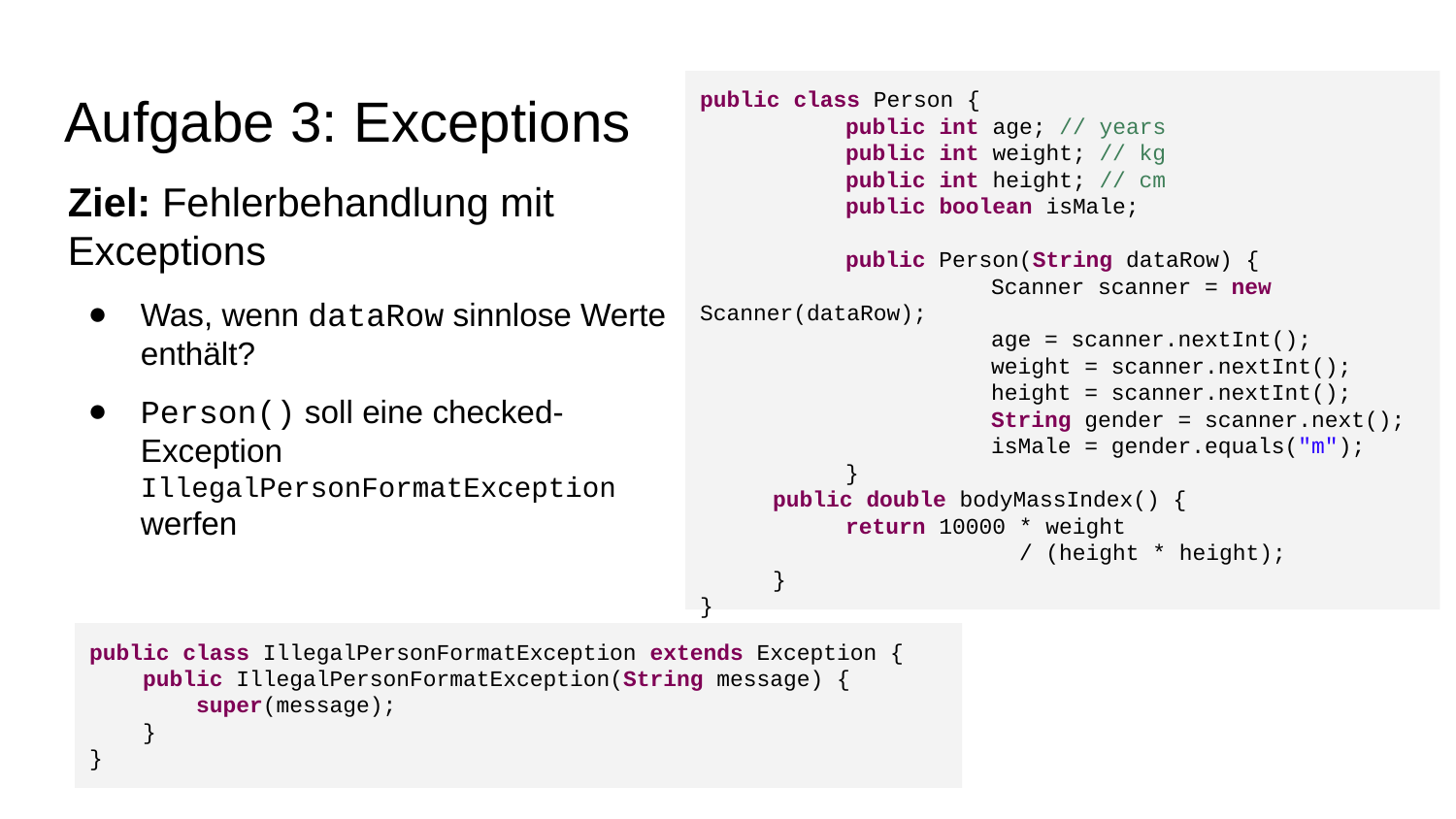

# Aufgabe 3: Exceptions
public class Person {
	public int age; // years
	public int weight; // kg
	public int height; // cm
	public boolean isMale;
	public Person(String dataRow) {
		Scanner scanner = new Scanner(dataRow);
		age = scanner.nextInt();
		weight = scanner.nextInt();
		height = scanner.nextInt();
		String gender = scanner.next();
		isMale = gender.equals("m");
	}
public double bodyMassIndex() {
return 10000 * weight
             / (height * height);
}
}

Ziel: Fehlerbehandlung mit Exceptions
Was, wenn dataRow sinnlose Werte enthält?
Person() soll eine checked-Exception IllegalPersonFormatException werfen
public class IllegalPersonFormatException extends Exception {
    public IllegalPersonFormatException(String message) {
        super(message);
    }
}